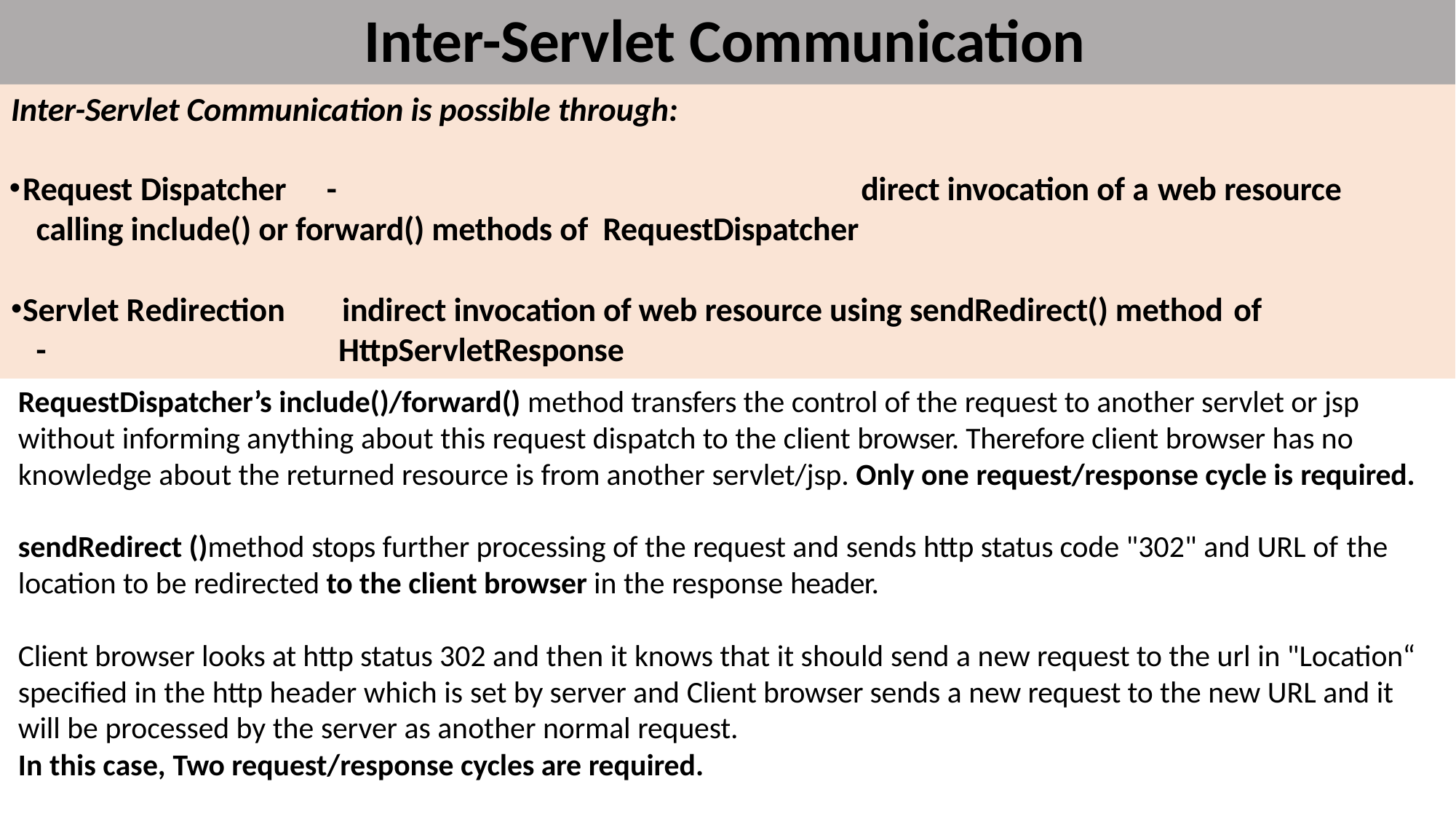

# Inter-Servlet Communication

Inter-Servlet Communication is possible through:

Request Dispatcher	-		direct invocation of a web resource	calling include() or forward() methods of  RequestDispatcher
Servlet Redirection	-
indirect invocation of web resource using sendRedirect() method of
HttpServletResponse
RequestDispatcher’s include()/forward() method transfers the control of the request to another servlet or jsp  without informing anything about this request dispatch to the client browser. Therefore client browser has no  knowledge about the returned resource is from another servlet/jsp. Only one request/response cycle is required.

sendRedirect ()method stops further processing of the request and sends http status code "302" and URL of the
location to be redirected to the client browser in the response header.

Client browser looks at http status 302 and then it knows that it should send a new request to the url in "Location“  specified in the http header which is set by server and Client browser sends a new request to the new URL and it  will be processed by the server as another normal request.
In this case, Two request/response cycles are required.